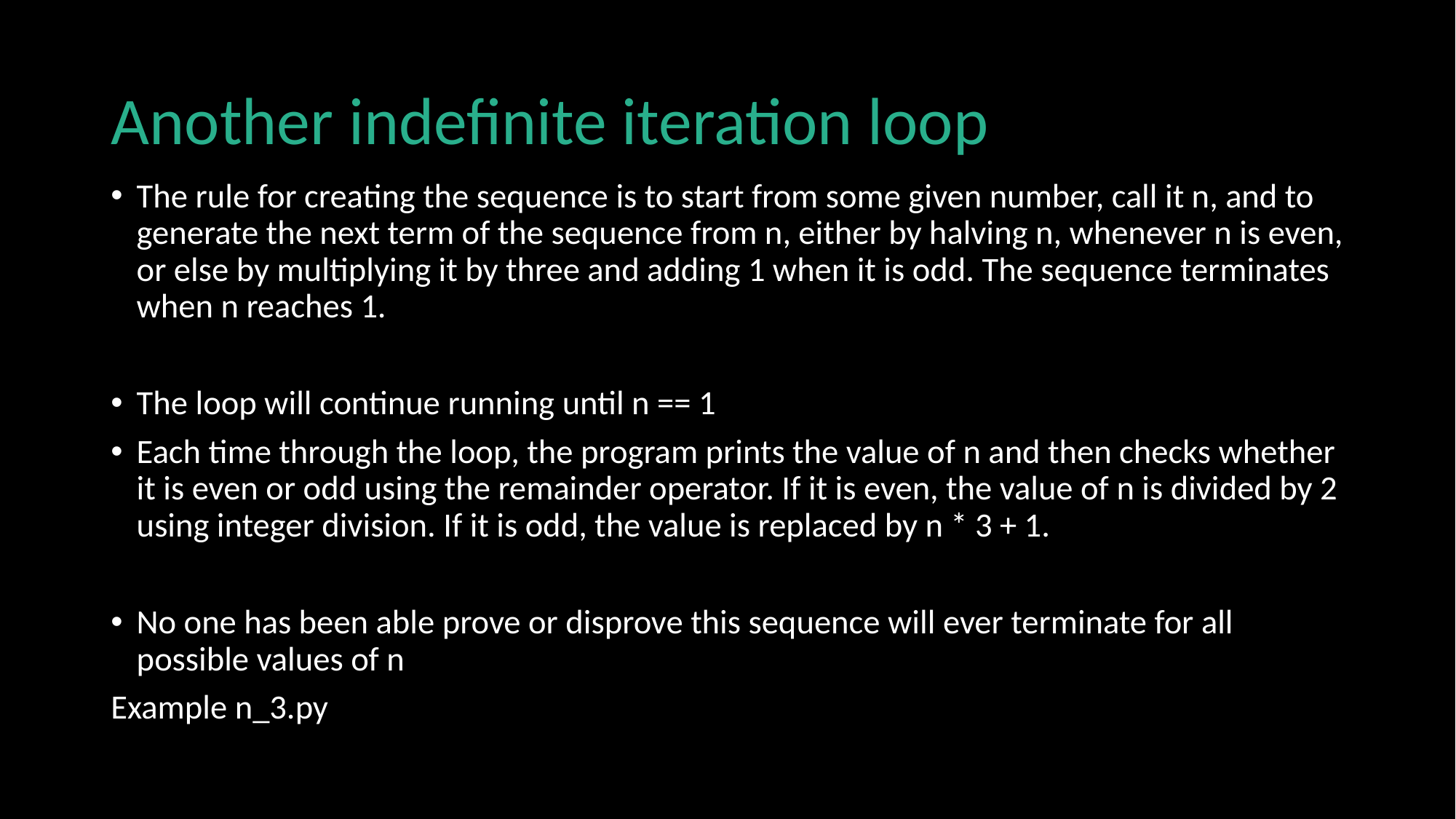

# Another indefinite iteration loop
The rule for creating the sequence is to start from some given number, call it n, and to generate the next term of the sequence from n, either by halving n, whenever n is even, or else by multiplying it by three and adding 1 when it is odd. The sequence terminates when n reaches 1.

The loop will continue running until n == 1
Each time through the loop, the program prints the value of n and then checks whether it is even or odd using the remainder operator. If it is even, the value of n is divided by 2 using integer division. If it is odd, the value is replaced by n * 3 + 1.

No one has been able prove or disprove this sequence will ever terminate for all possible values of n
Example n_3.py